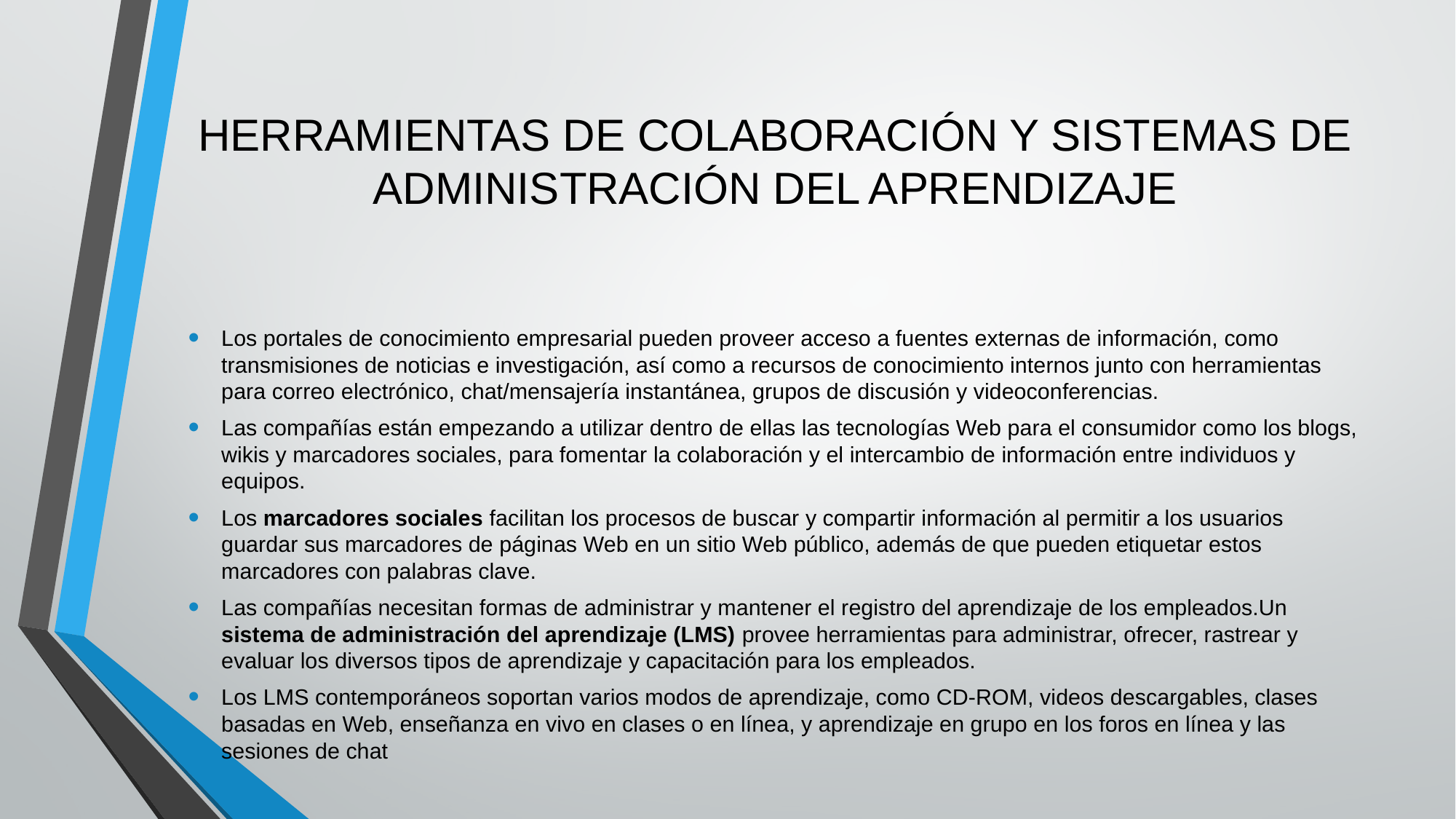

# HERRAMIENTAS DE COLABORACIÓN Y SISTEMAS DE ADMINISTRACIÓN DEL APRENDIZAJE
Los portales de conocimiento empresarial pueden proveer acceso a fuentes externas de información, como transmisiones de noticias e investigación, así como a recursos de conocimiento internos junto con herramientas para correo electrónico, chat/mensajería instantánea, grupos de discusión y videoconferencias.
Las compañías están empezando a utilizar dentro de ellas las tecnologías Web para el consumidor como los blogs, wikis y marcadores sociales, para fomentar la colaboración y el intercambio de información entre individuos y equipos.
Los marcadores sociales facilitan los procesos de buscar y compartir información al permitir a los usuarios guardar sus marcadores de páginas Web en un sitio Web público, además de que pueden etiquetar estos marcadores con palabras clave.
Las compañías necesitan formas de administrar y mantener el registro del aprendizaje de los empleados.Un sistema de administración del aprendizaje (LMS) provee herramientas para administrar, ofrecer, rastrear y evaluar los diversos tipos de aprendizaje y capacitación para los empleados.
Los LMS contemporáneos soportan varios modos de aprendizaje, como CD-ROM, videos descargables, clases basadas en Web, enseñanza en vivo en clases o en línea, y aprendizaje en grupo en los foros en línea y las sesiones de chat